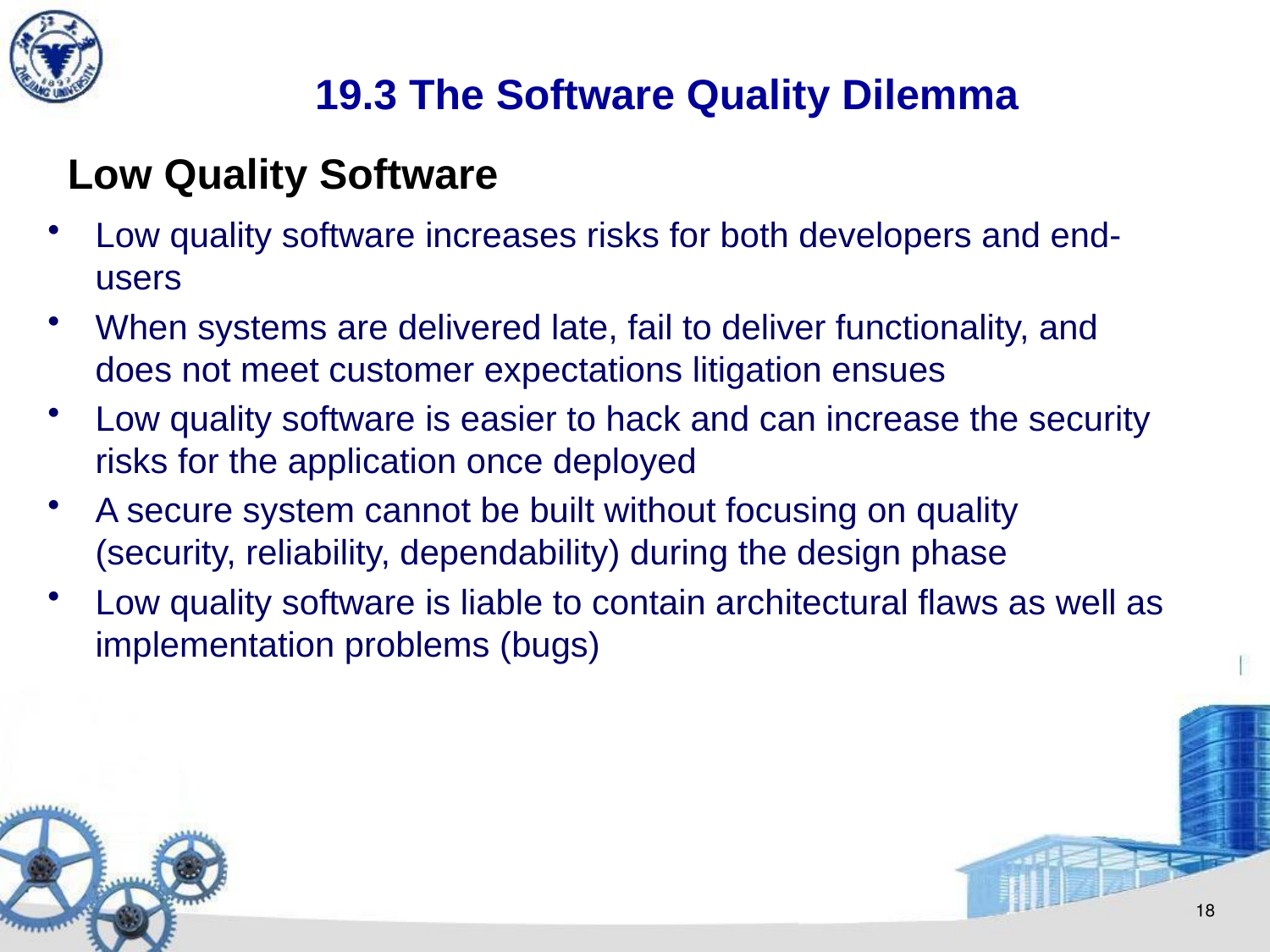

19.3 The Software Quality Dilemma
Low Quality Software
Low quality software increases risks for both developers and end-users
When systems are delivered late, fail to deliver functionality, and does not meet customer expectations litigation ensues
Low quality software is easier to hack and can increase the security risks for the application once deployed
A secure system cannot be built without focusing on quality (security, reliability, dependability) during the design phase
Low quality software is liable to contain architectural flaws as well as implementation problems (bugs)
18